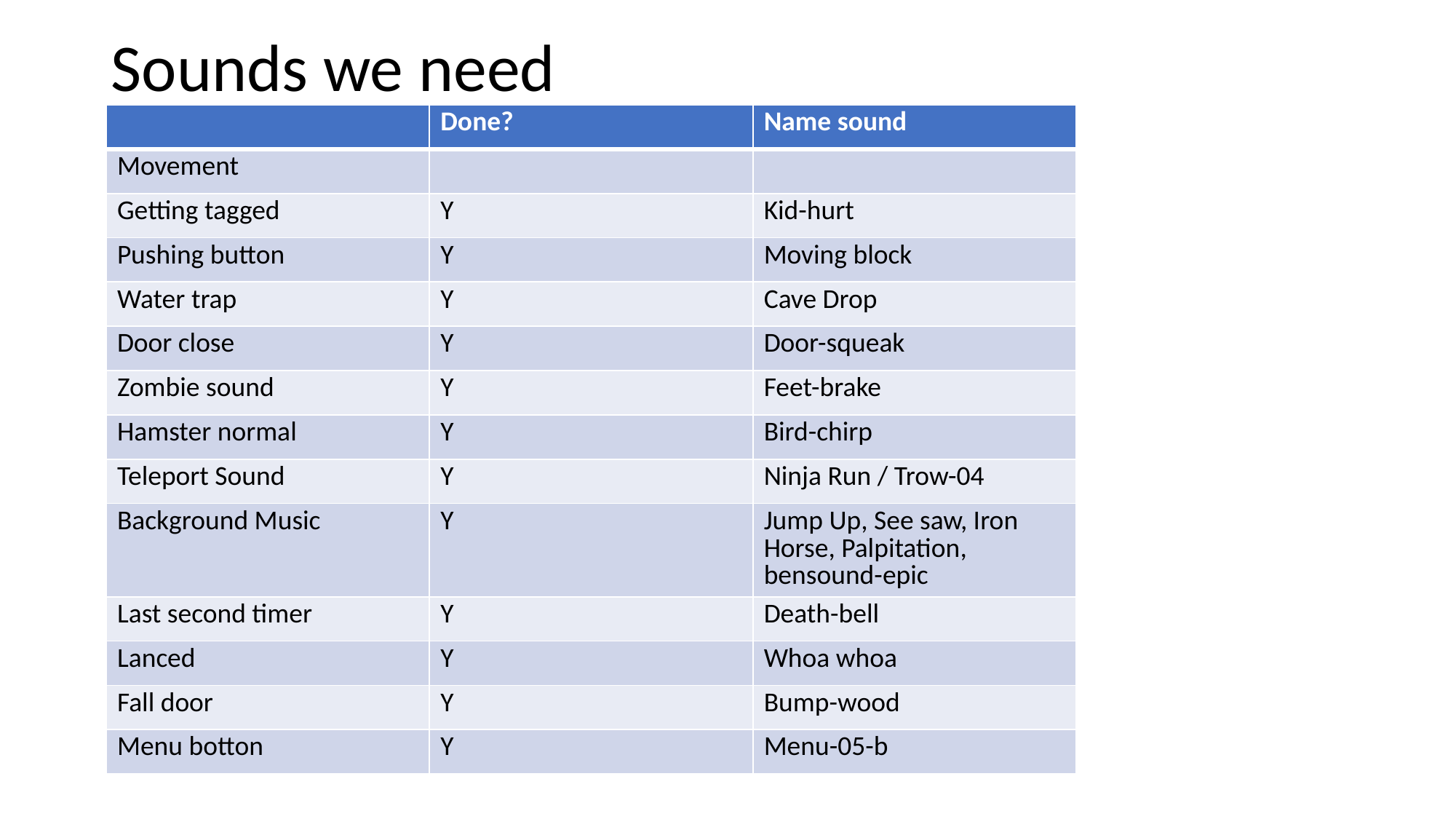

# Sounds we need
|  | Done? | Name sound |
| --- | --- | --- |
| Movement |  |  |
| Getting tagged | Y | Kid-hurt |
| Pushing button | Y | Moving block |
| Water trap | Y | Cave Drop |
| Door close | Y | Door-squeak |
| Zombie sound | Y | Feet-brake |
| Hamster normal | Y | Bird-chirp |
| Teleport Sound | Y | Ninja Run / Trow-04 |
| Background Music | Y | Jump Up, See saw, Iron Horse, Palpitation, bensound-epic |
| Last second timer | Y | Death-bell |
| Lanced | Y | Whoa whoa |
| Fall door | Y | Bump-wood |
| Menu botton | Y | Menu-05-b |